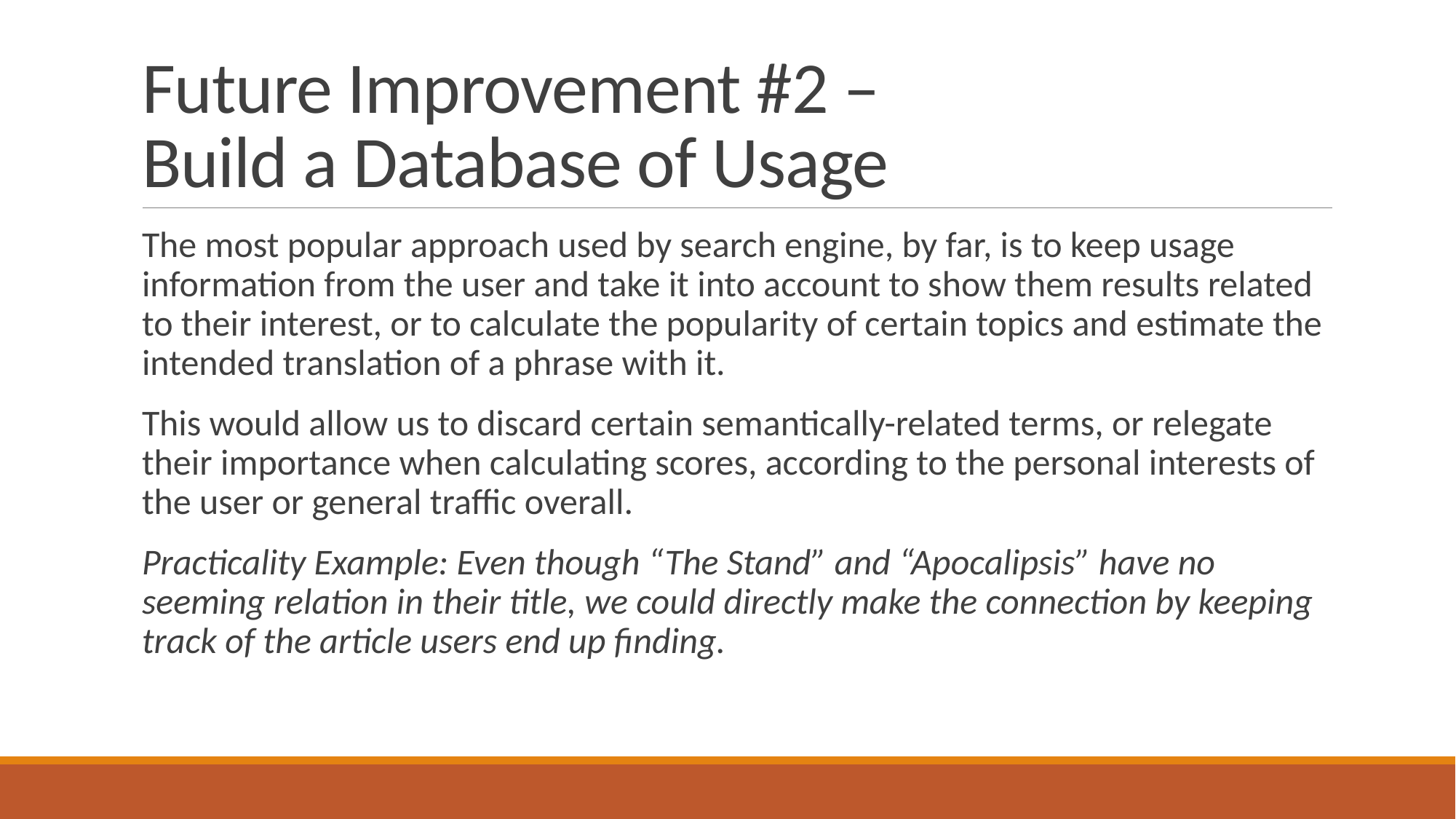

# Future Improvement #2 – Build a Database of Usage
The most popular approach used by search engine, by far, is to keep usage information from the user and take it into account to show them results related to their interest, or to calculate the popularity of certain topics and estimate the intended translation of a phrase with it.
This would allow us to discard certain semantically-related terms, or relegate their importance when calculating scores, according to the personal interests of the user or general traffic overall.
Practicality Example: Even though “The Stand” and “Apocalipsis” have no seeming relation in their title, we could directly make the connection by keeping track of the article users end up finding.